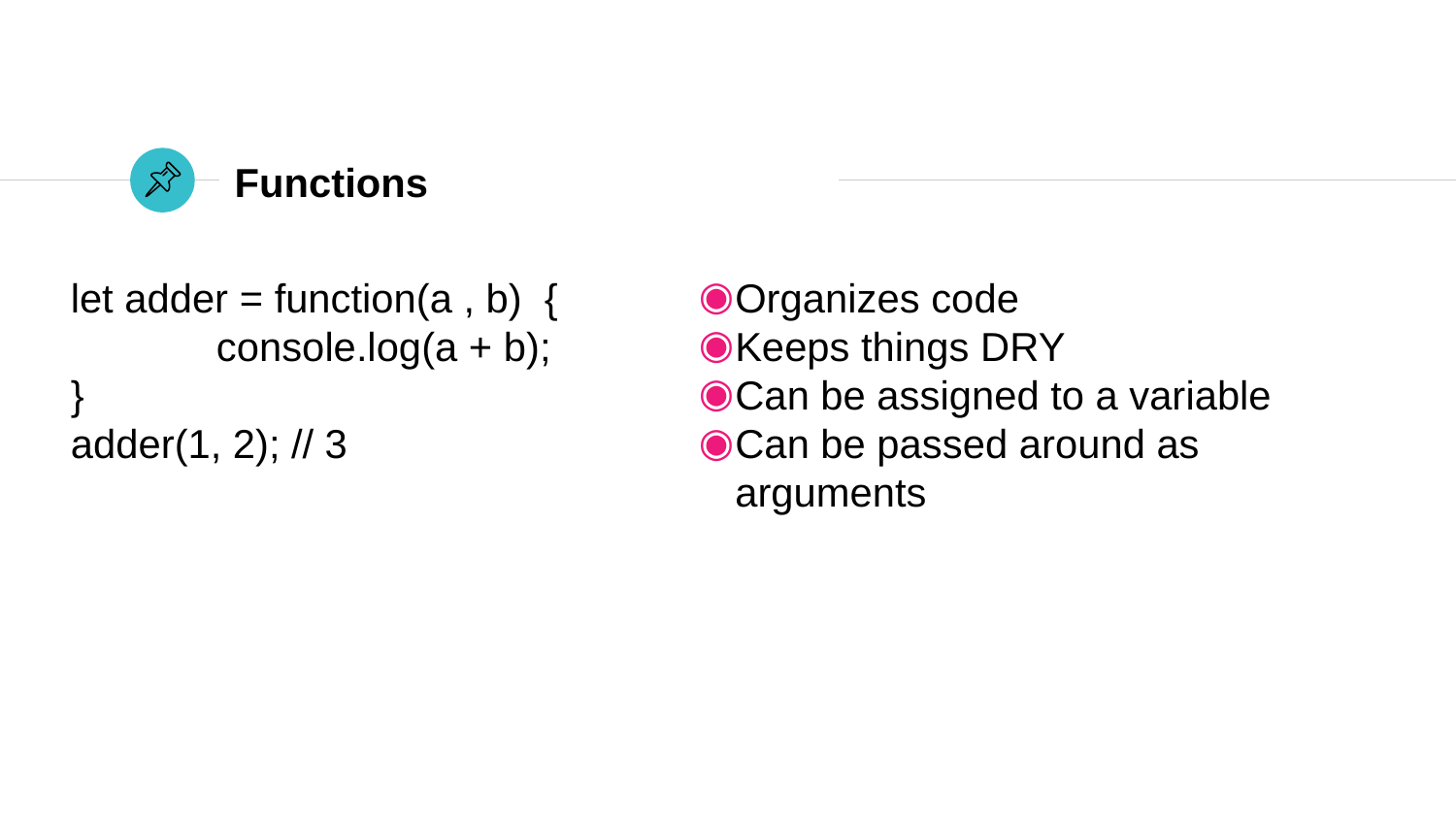

# Functions

let adder = function(a , b)  {
	console.log(a + b);
}
adder(1, 2); // 3
Organizes code
Keeps things DRY
Can be assigned to a variable
Can be passed around as arguments